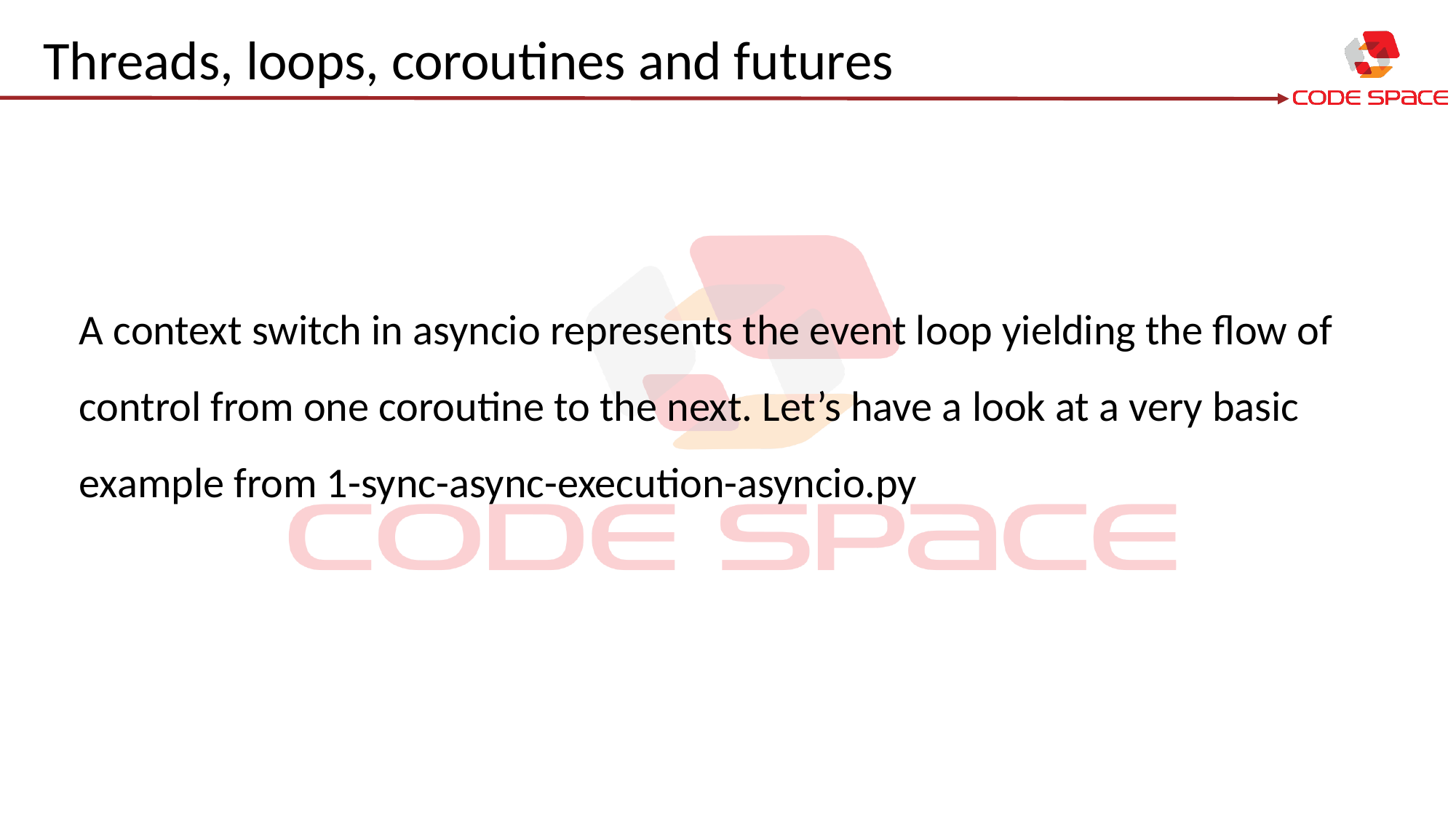

Threads, loops, coroutines and futures
A context switch in asyncio represents the event loop yielding the flow of control from one coroutine to the next. Let’s have a look at a very basic example from 1-sync-async-execution-asyncio.py